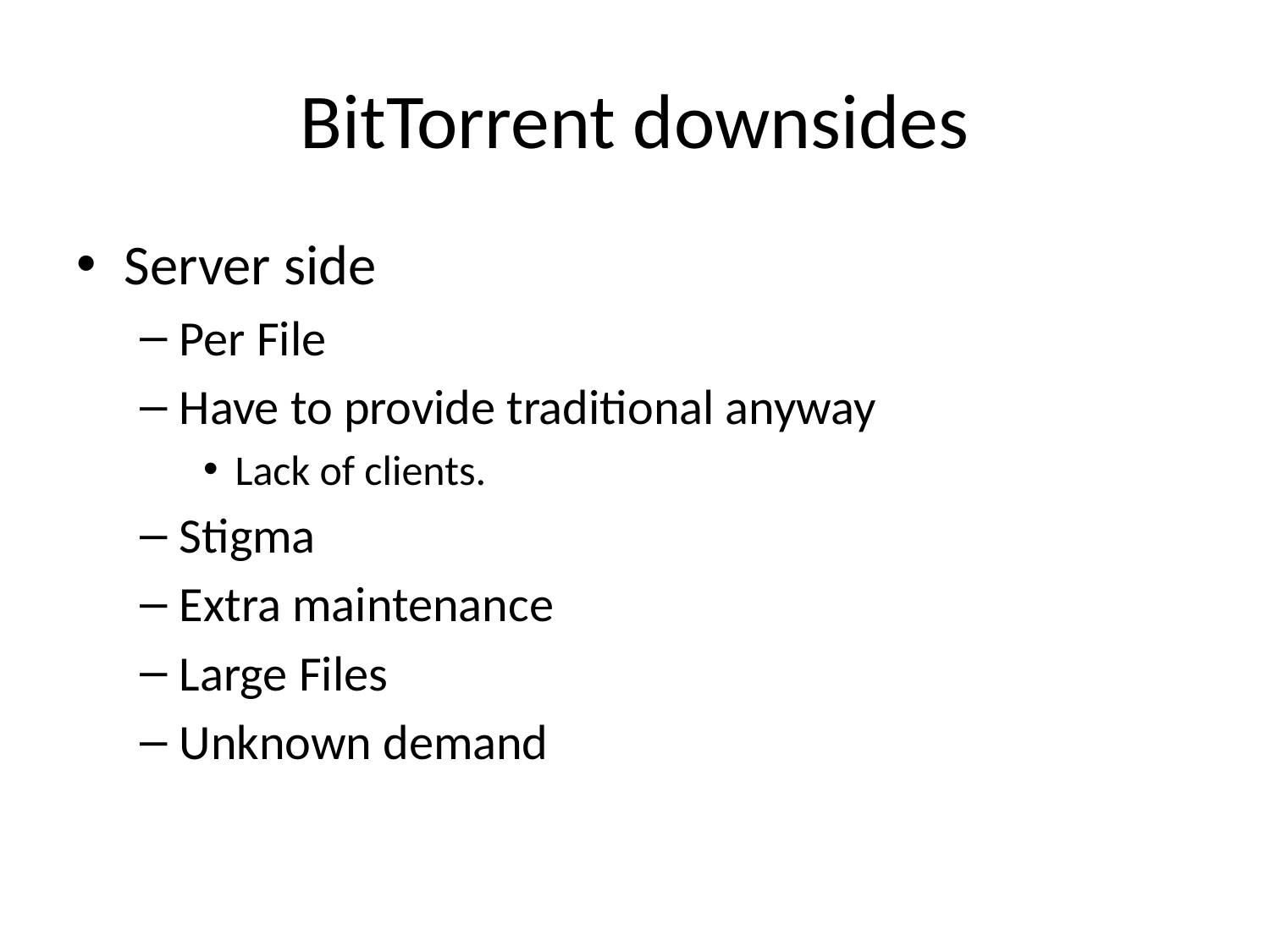

# BitTorrent downsides
Server side
Per File
Have to provide traditional anyway
Lack of clients.
Stigma
Extra maintenance
Large Files
Unknown demand